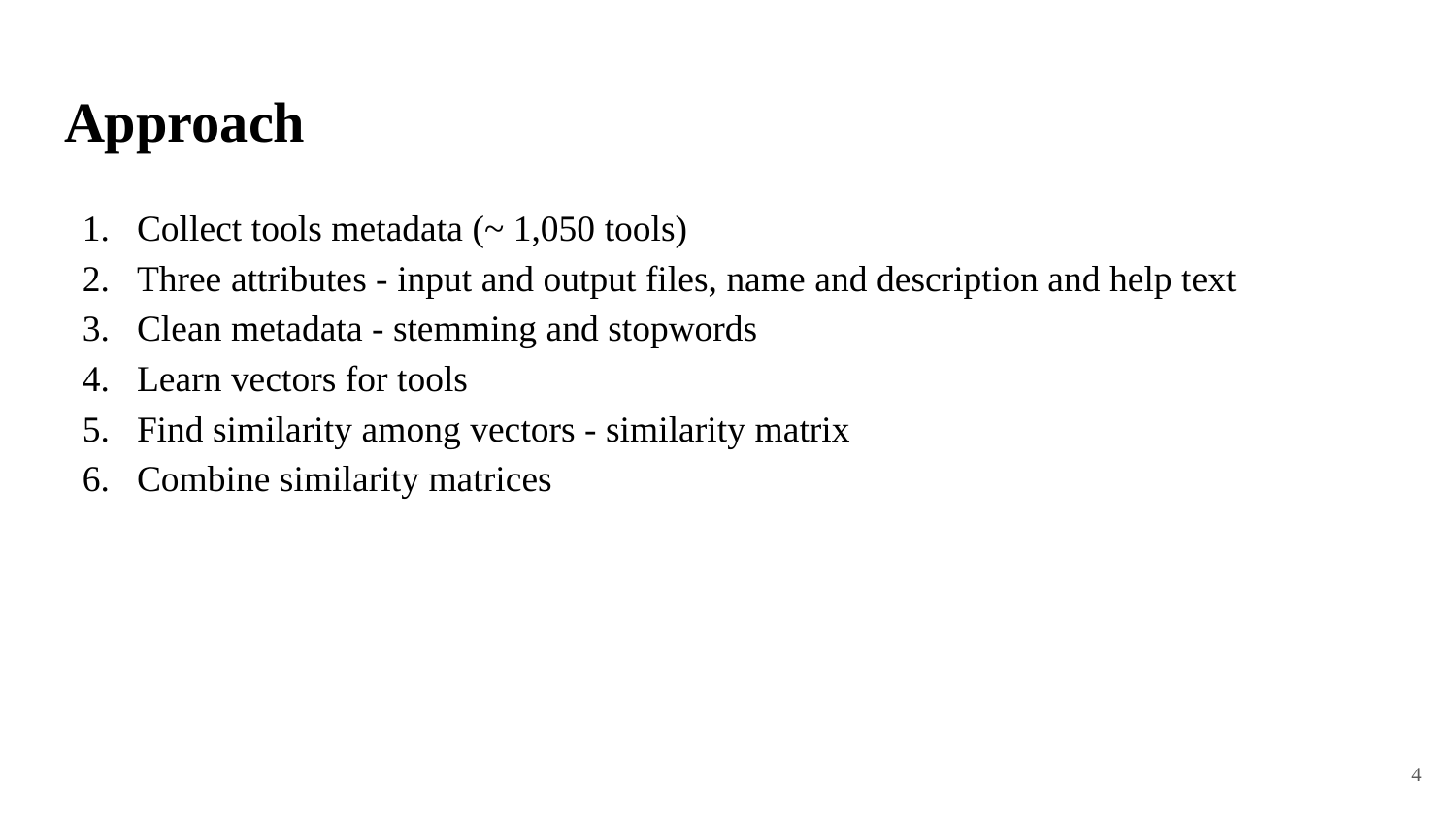

# Approach
Collect tools metadata (~ 1,050 tools)
Three attributes - input and output files, name and description and help text
Clean metadata - stemming and stopwords
Learn vectors for tools
Find similarity among vectors - similarity matrix
Combine similarity matrices
4